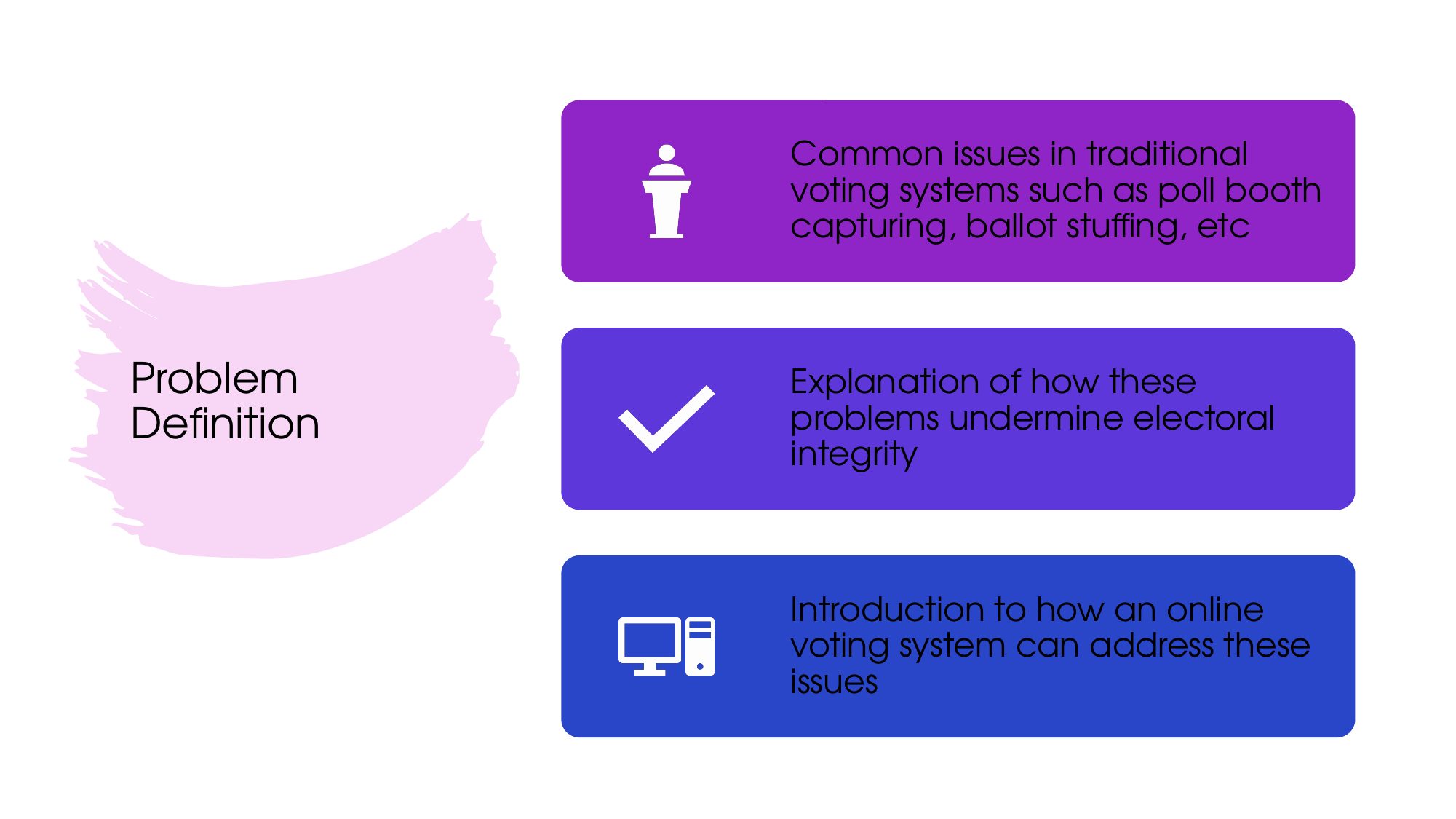

Common issues in traditional voting systems such as poll booth capturing, ballot stuffing, etc
Explanation of how these problems undermine electoral integrity
Introduction to how an online voting system can address these issues

# Problem Definition